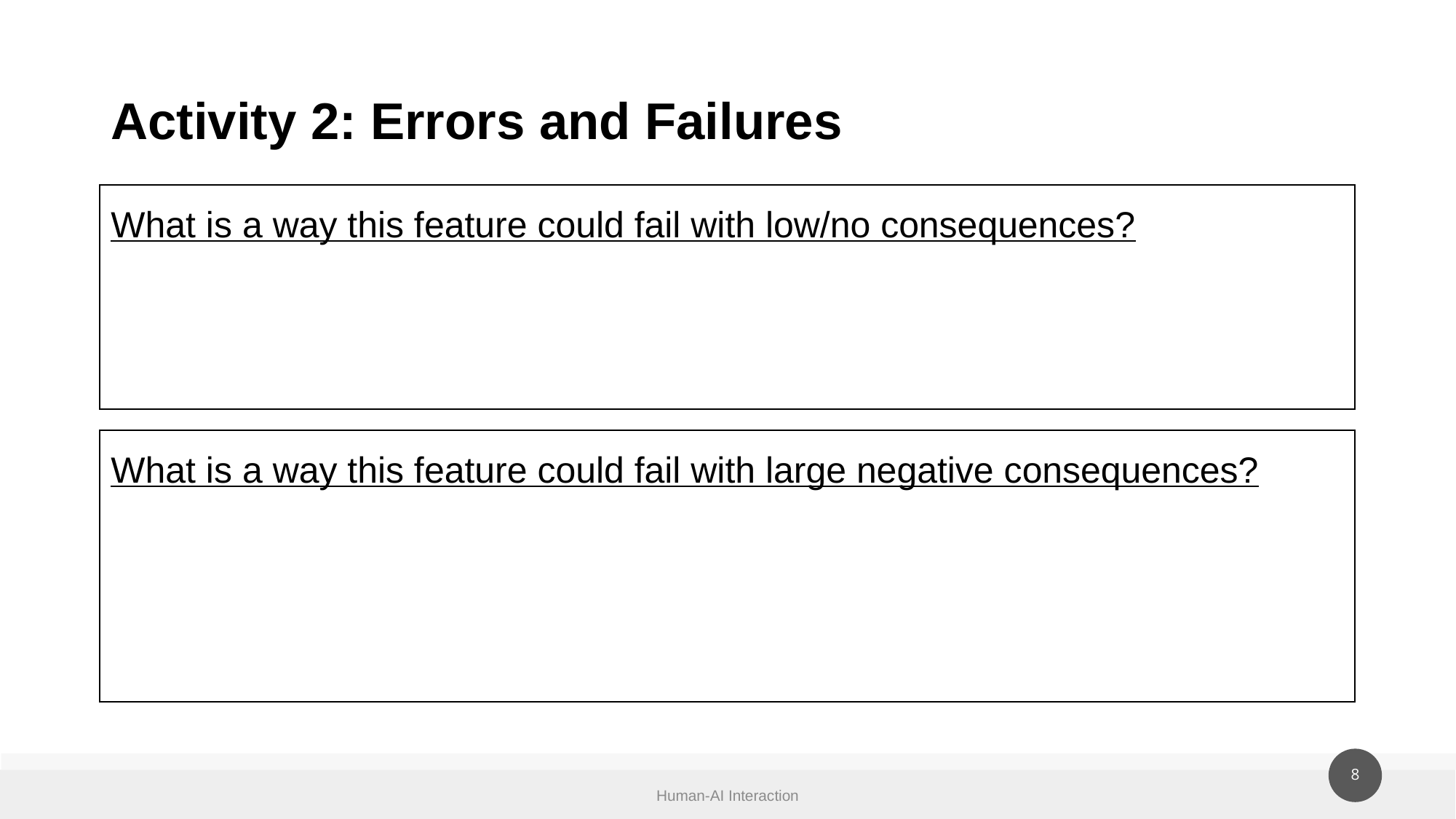

# Activity 2: Errors and Failures
What is a way this feature could fail with low/no consequences?
What is a way this feature could fail with large negative consequences?
Human-AI Interaction